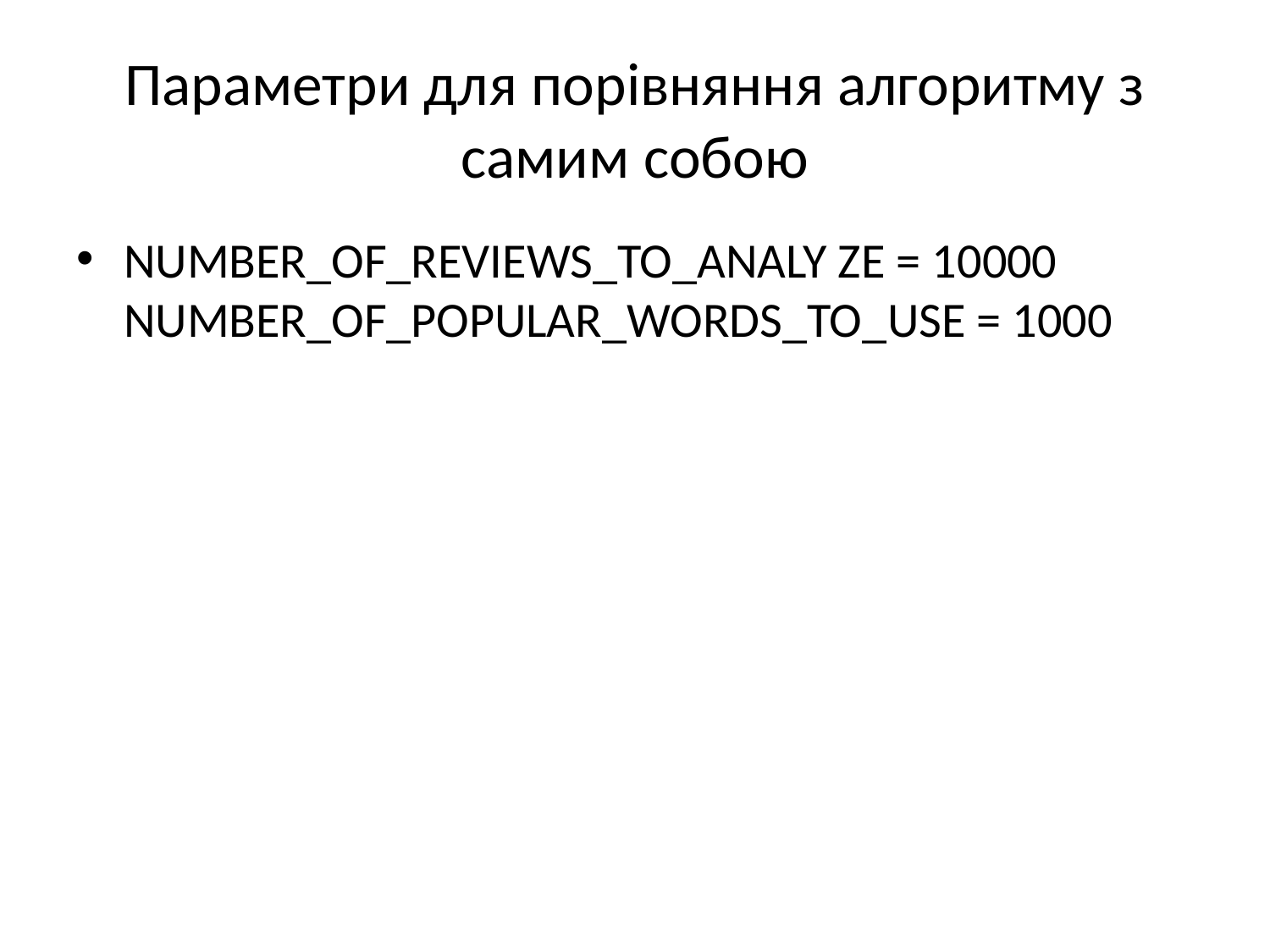

# Параметри для порівняння алгоритму з самим собою
NUMBER_OF_REVIEWS_TO_ANALY ZE = 10000 NUMBER_OF_POPULAR_WORDS_TO_USE = 1000